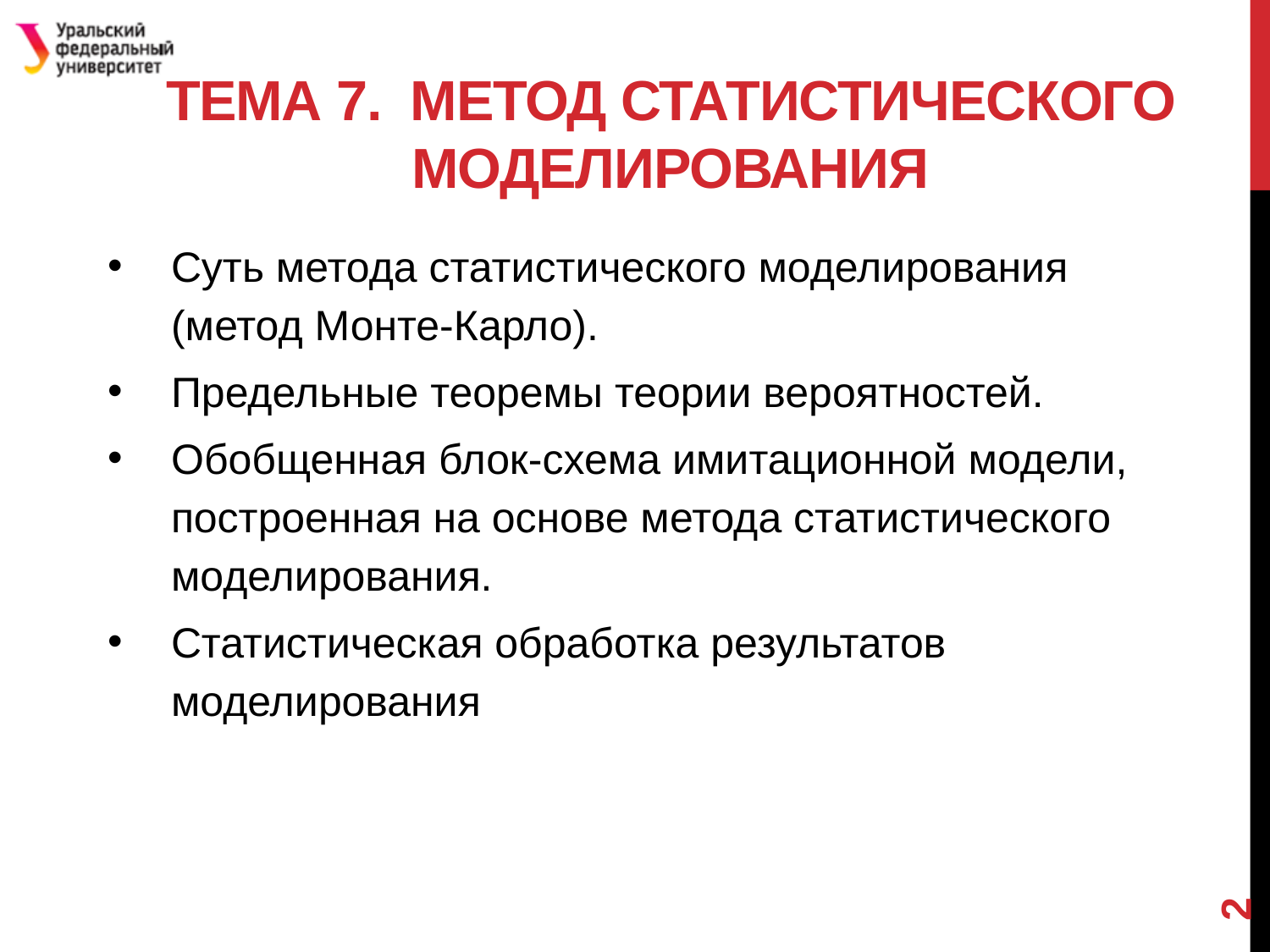

# Тема 7.  метод статистического моделирования
Суть метода статистического моделирования (метод Монте-Карло).
Предельные теоремы теории вероятностей.
Обобщенная блок-схема имитационной модели, построенная на основе метода статистического моделирования.
Статистическая обработка результатов моделирования

2